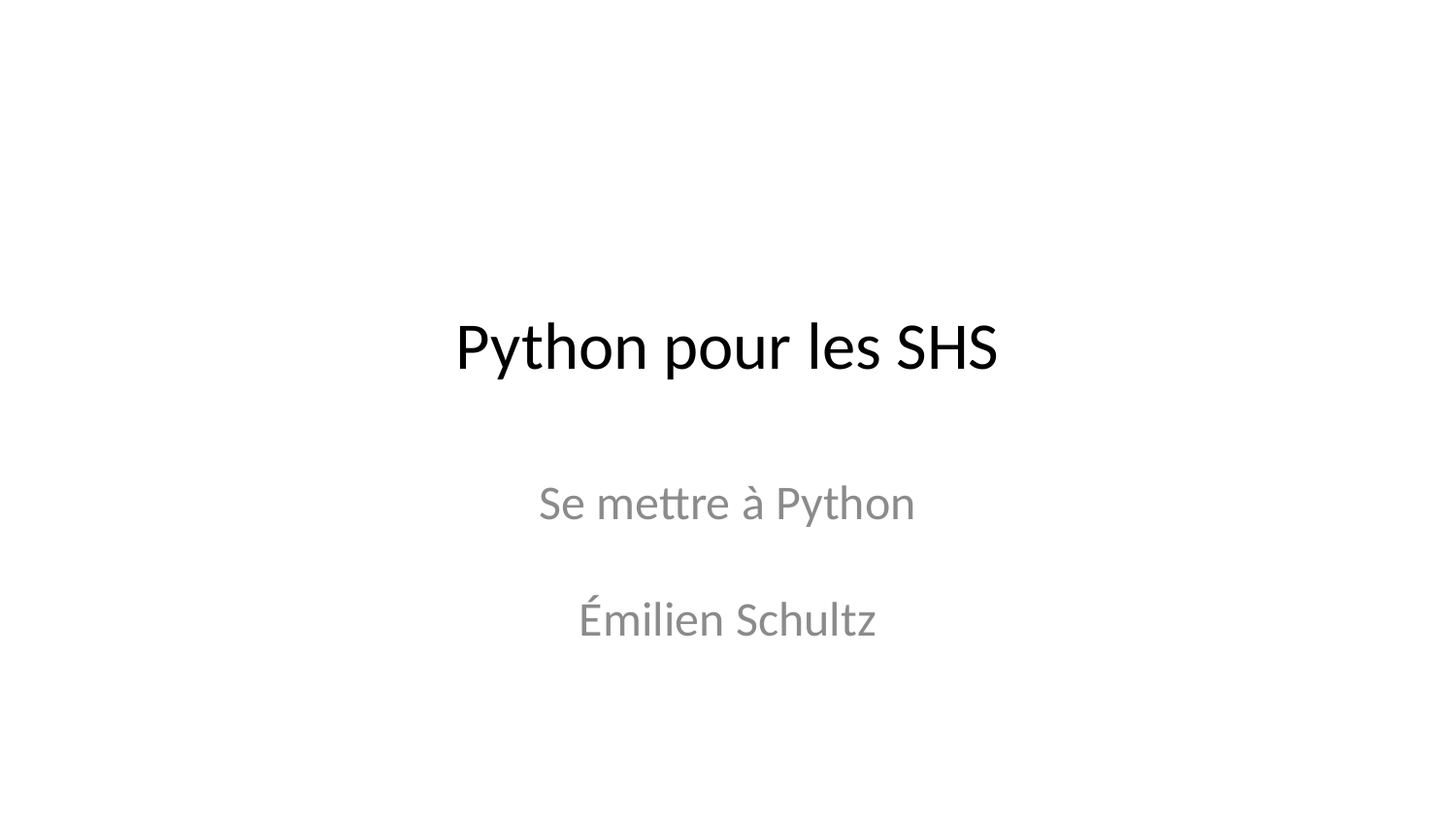

# Python pour les SHS
Se mettre à Python
Émilien Schultz